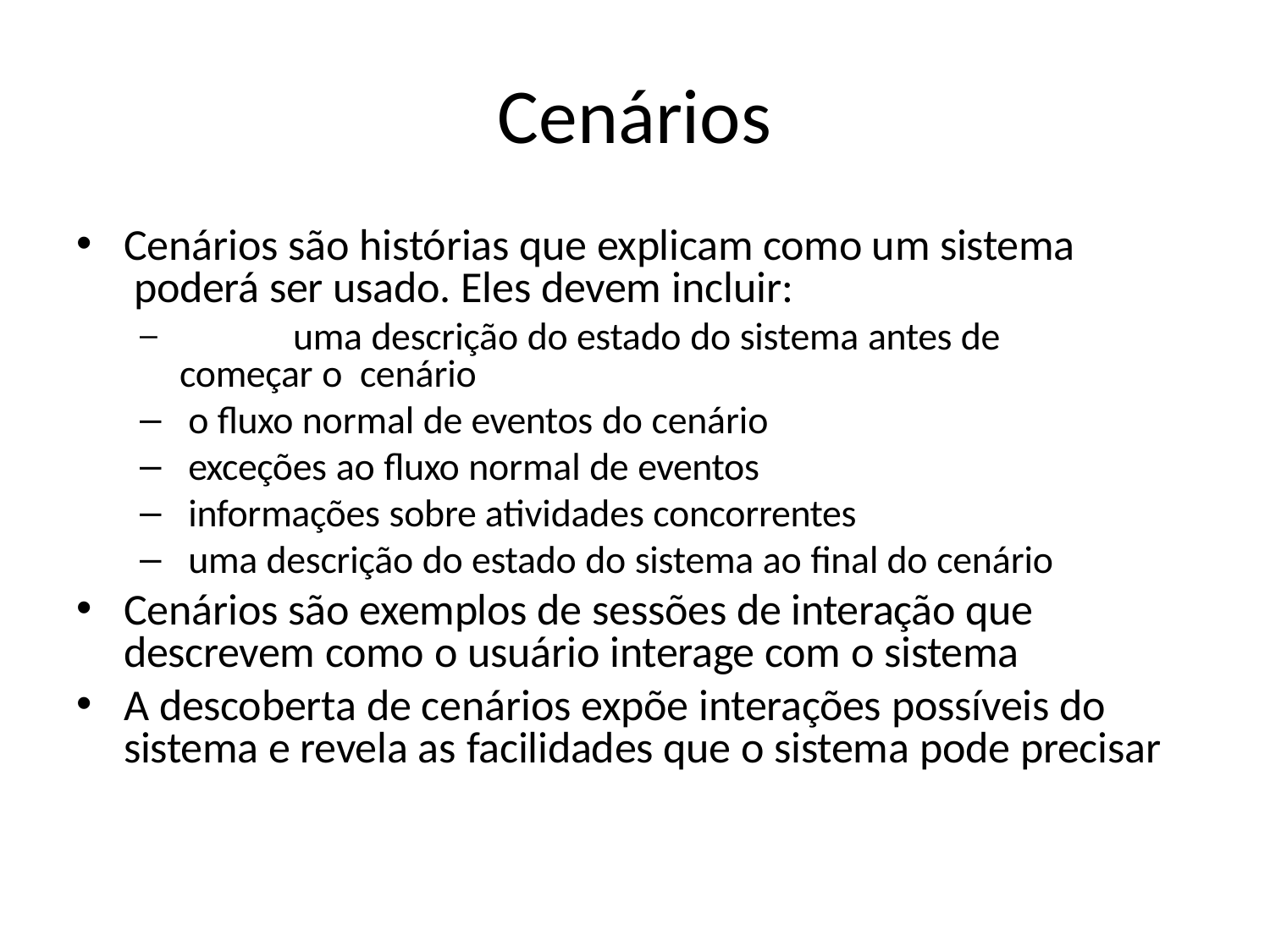

# Cenários
Cenários são histórias que explicam como um sistema  poderá ser usado. Eles devem incluir:
	uma descrição do estado do sistema antes de começar o  cenário
o fluxo normal de eventos do cenário
exceções ao fluxo normal de eventos
informações sobre atividades concorrentes
uma descrição do estado do sistema ao final do cenário
Cenários são exemplos de sessões de interação que  descrevem como o usuário interage com o sistema
A descoberta de cenários expõe interações possíveis do  sistema e revela as facilidades que o sistema pode precisar